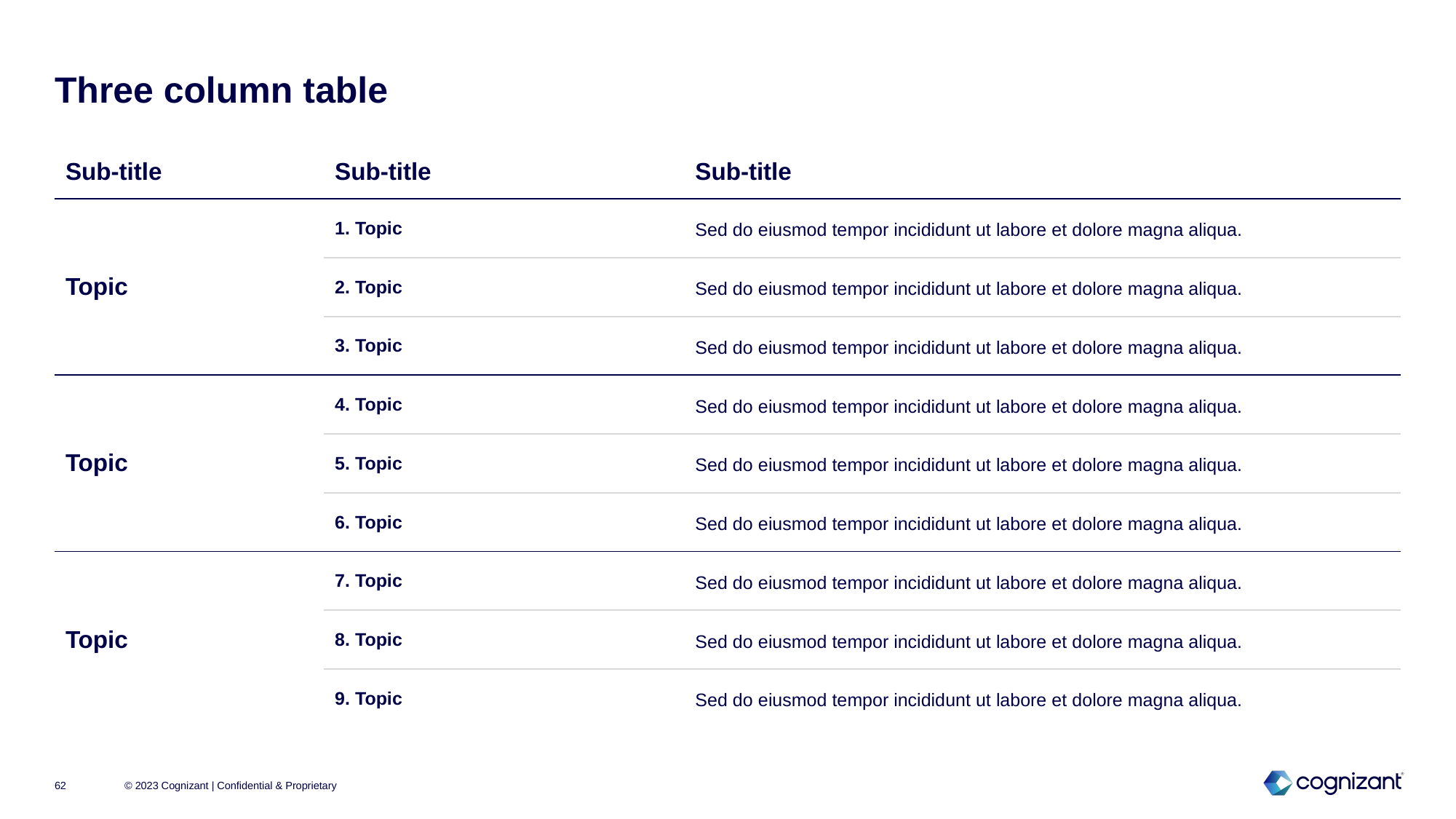

# Three column table
| Sub-title | Sub-title | Sub-title |
| --- | --- | --- |
| Topic | 1. Topic | Sed do eiusmod tempor incididunt ut labore et dolore magna aliqua. |
|  | 2. Topic | Sed do eiusmod tempor incididunt ut labore et dolore magna aliqua. |
|  | 3. Topic | Sed do eiusmod tempor incididunt ut labore et dolore magna aliqua. |
| Topic | 4. Topic | Sed do eiusmod tempor incididunt ut labore et dolore magna aliqua. |
|  | 5. Topic | Sed do eiusmod tempor incididunt ut labore et dolore magna aliqua. |
|  | 6. Topic | Sed do eiusmod tempor incididunt ut labore et dolore magna aliqua. |
| Topic | 7. Topic | Sed do eiusmod tempor incididunt ut labore et dolore magna aliqua. |
|  | 8. Topic | Sed do eiusmod tempor incididunt ut labore et dolore magna aliqua. |
|  | 9. Topic | Sed do eiusmod tempor incididunt ut labore et dolore magna aliqua. |
62
© 2023 Cognizant | Confidential & Proprietary